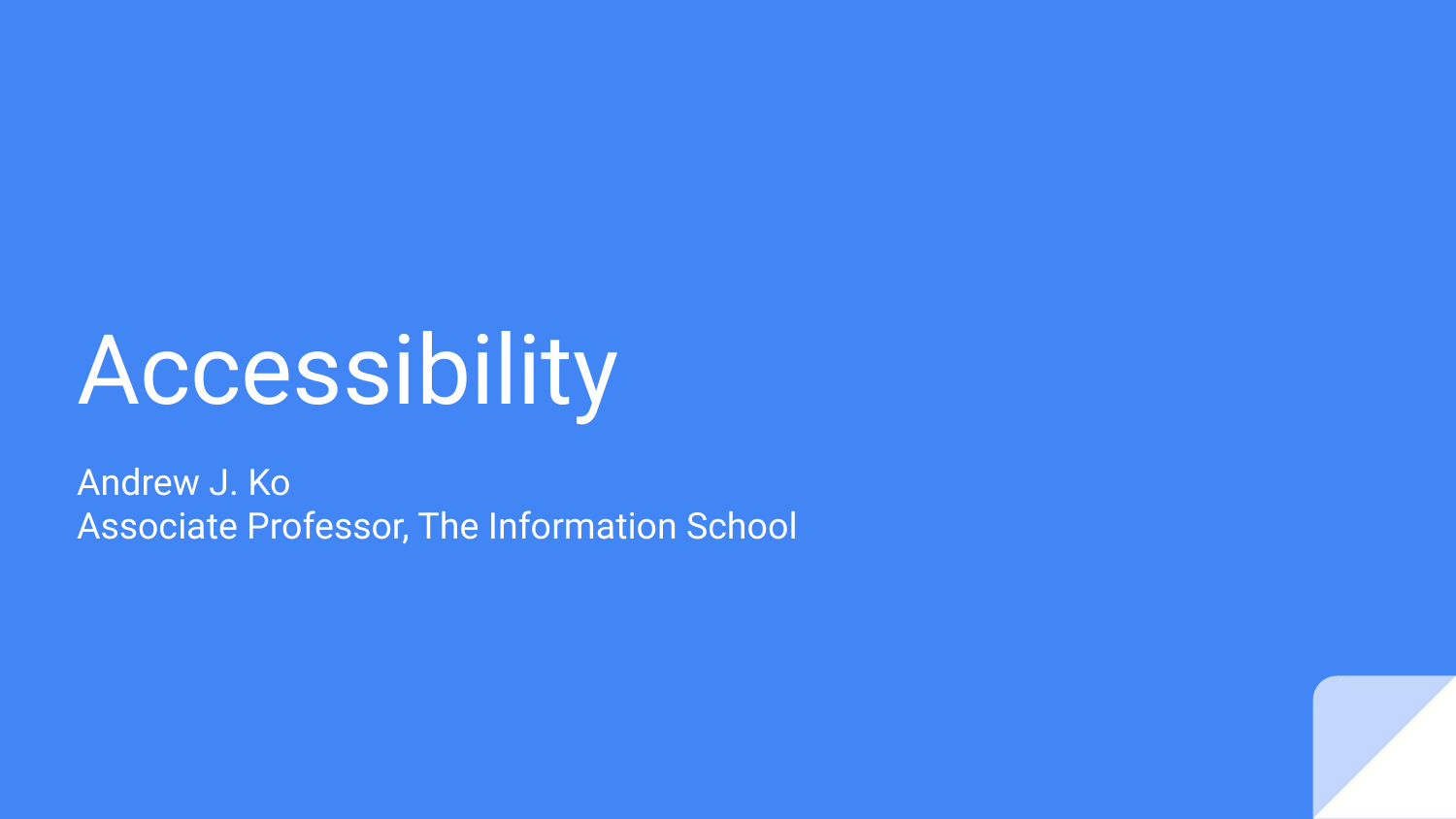

# Accessibility
Andrew J. Ko
Associate Professor, The Information School